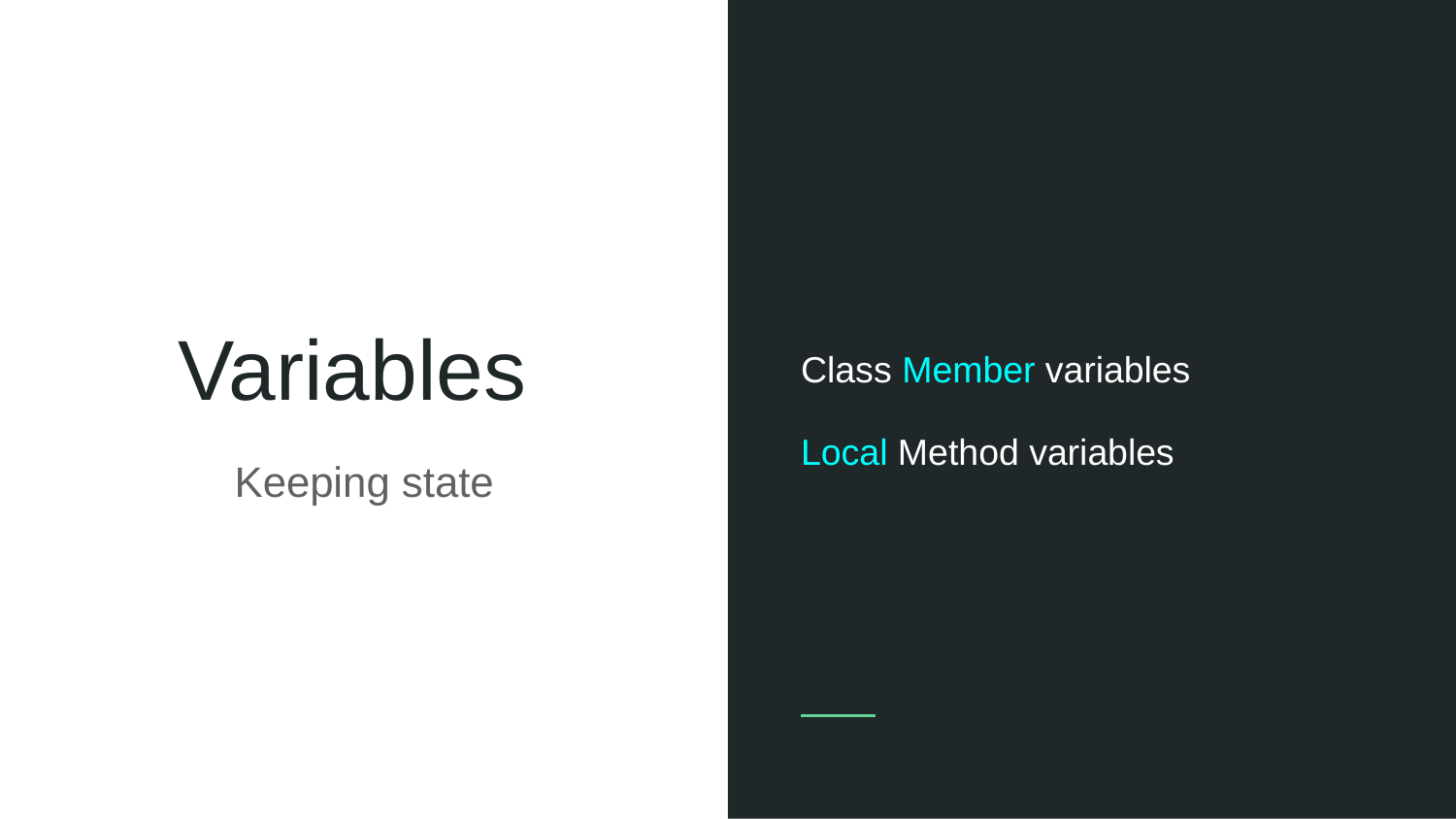

Class Member variables
Local Method variables

# Variables
Keeping state